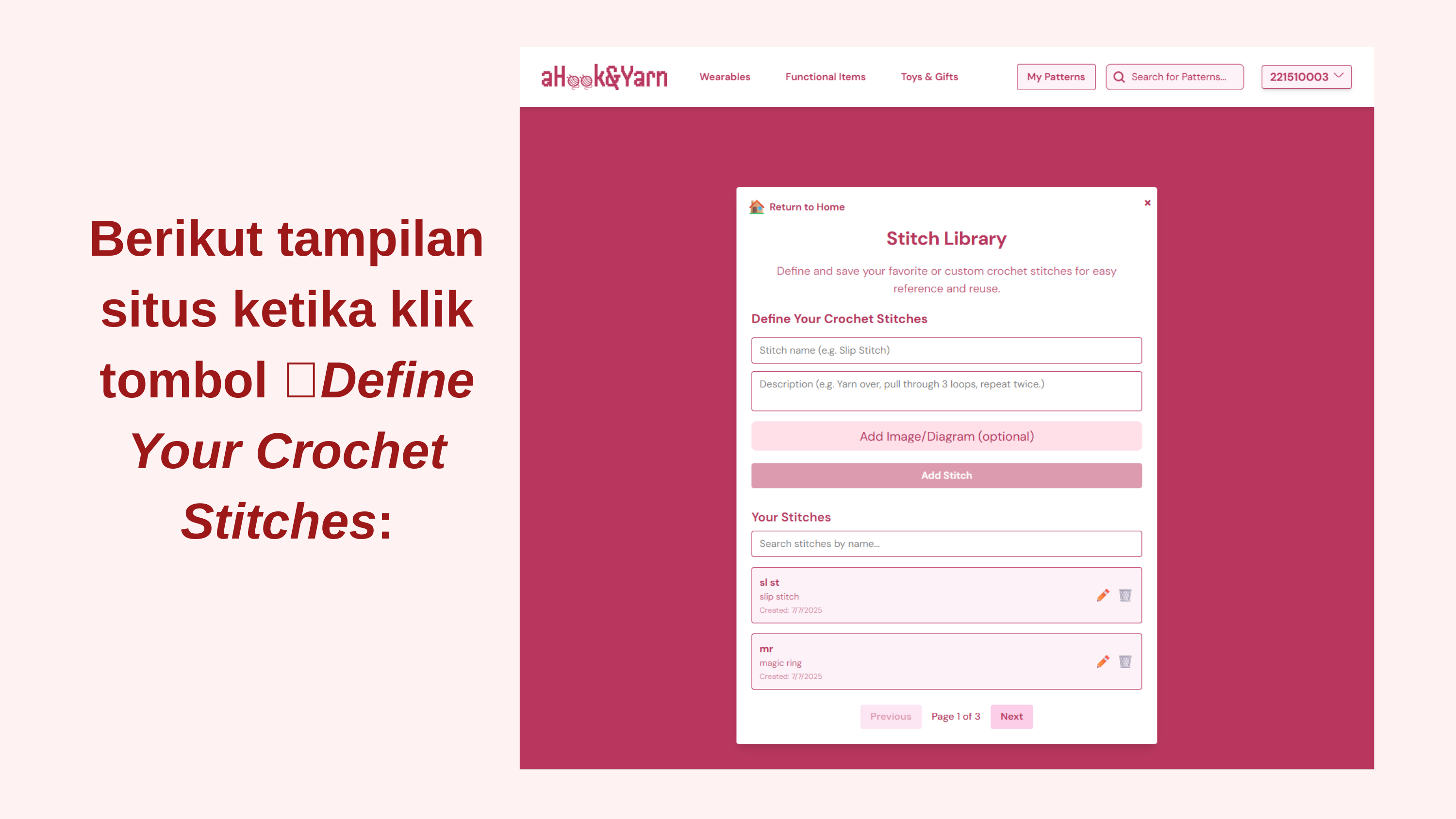

Berikut tampilan situs ketika klik tombol 🧶Define Your Crochet Stitches: